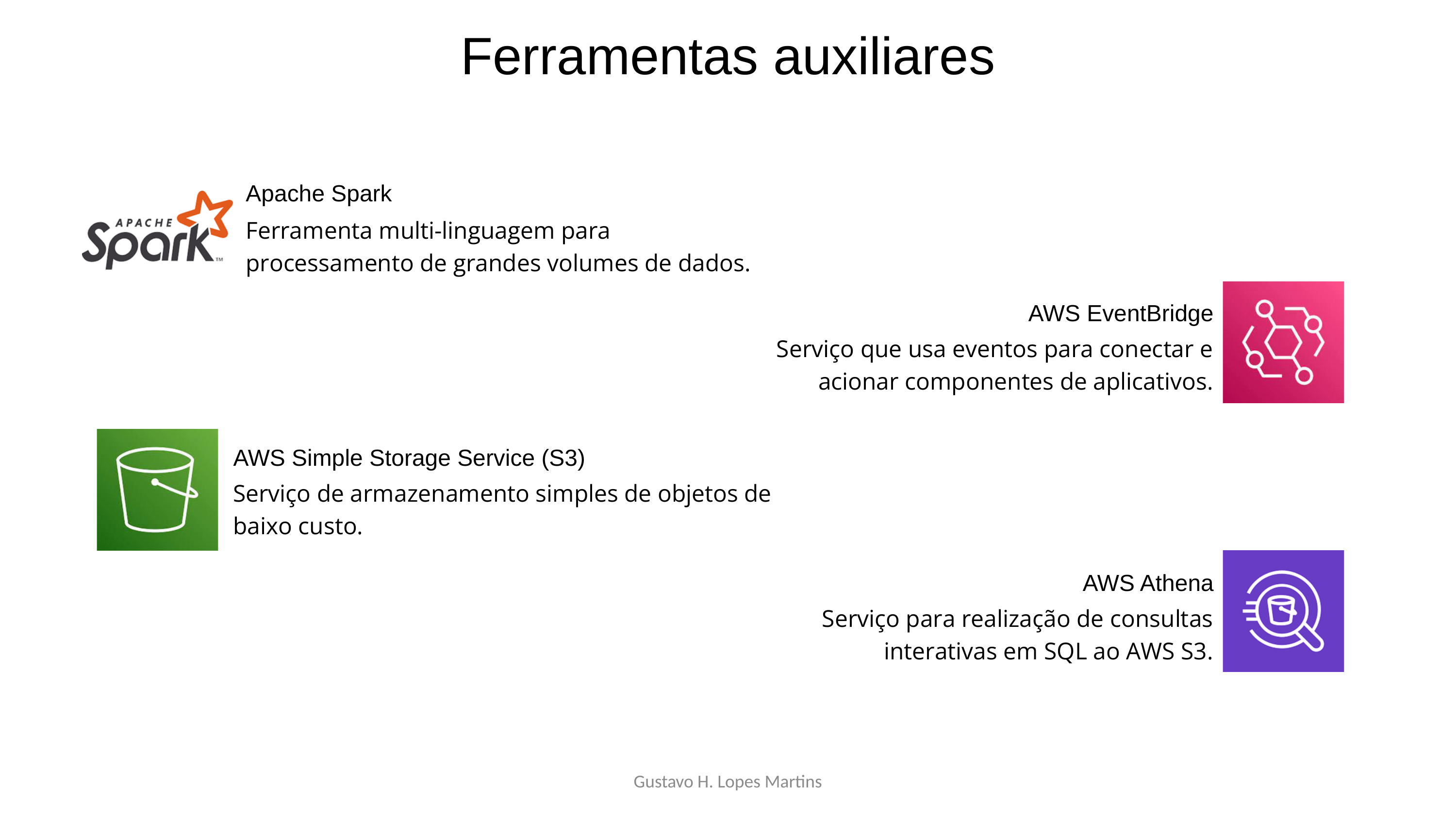

Ferramentas auxiliares
Apache Spark

Ferramenta multi-linguagem para processamento de grandes volumes de dados.

AWS EventBridge
Serviço que usa eventos para conectar e acionar componentes de aplicativos.

AWS Simple Storage Service (S3)
Serviço de armazenamento simples de objetos de baixo custo.

AWS Athena
Serviço para realização de consultas interativas em SQL ao AWS S3.
Gustavo H. Lopes Martins